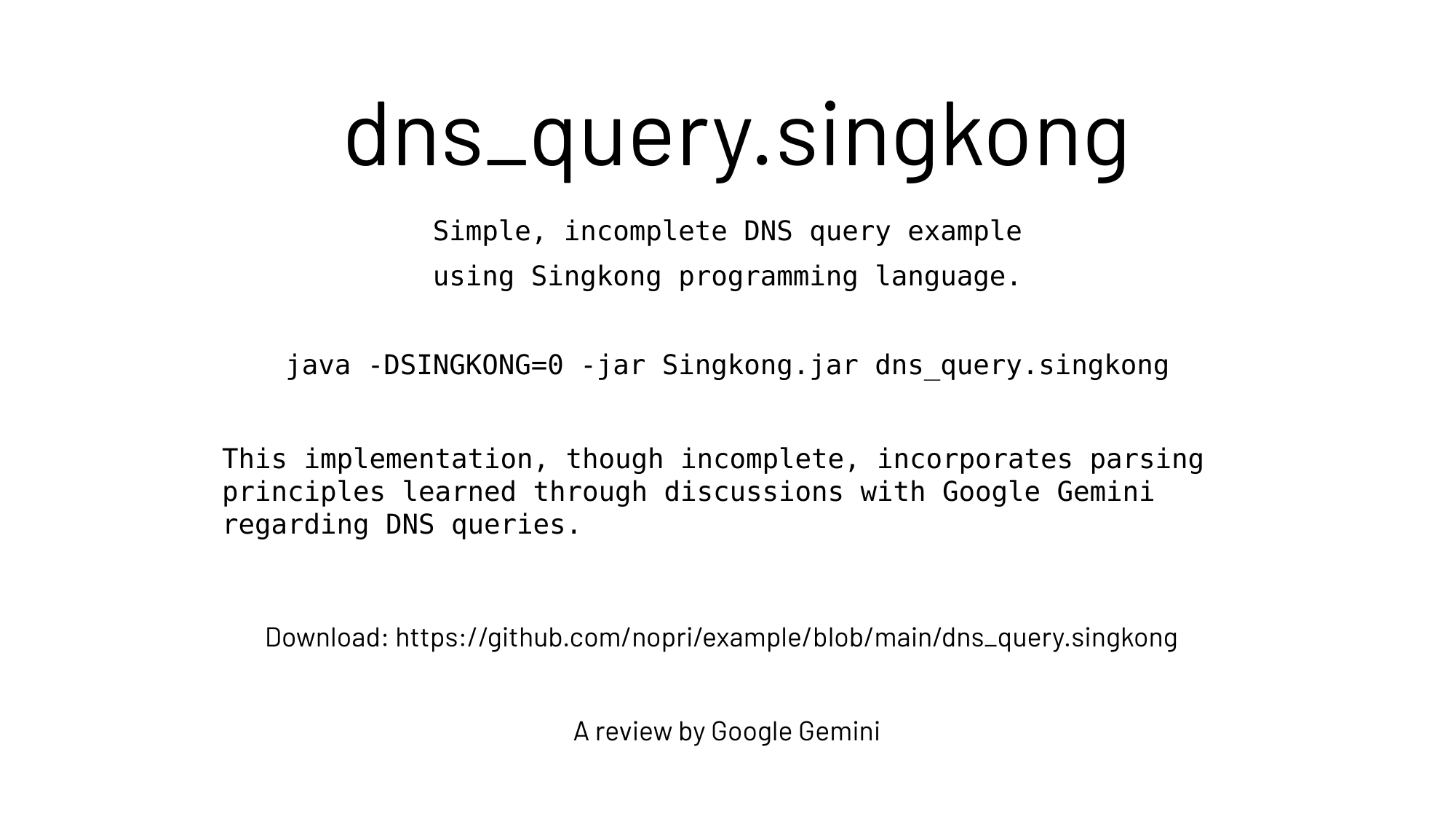

# dns_query.singkong
Simple, incomplete DNS query example
using Singkong programming language.

java -DSINGKONG=0 -jar Singkong.jar dns_query.singkong

This implementation, though incomplete, incorporates parsing principles learned through discussions with Google Gemini regarding DNS queries.
Download: https://github.com/nopri/example/blob/main/dns_query.singkong
A review by Google Gemini